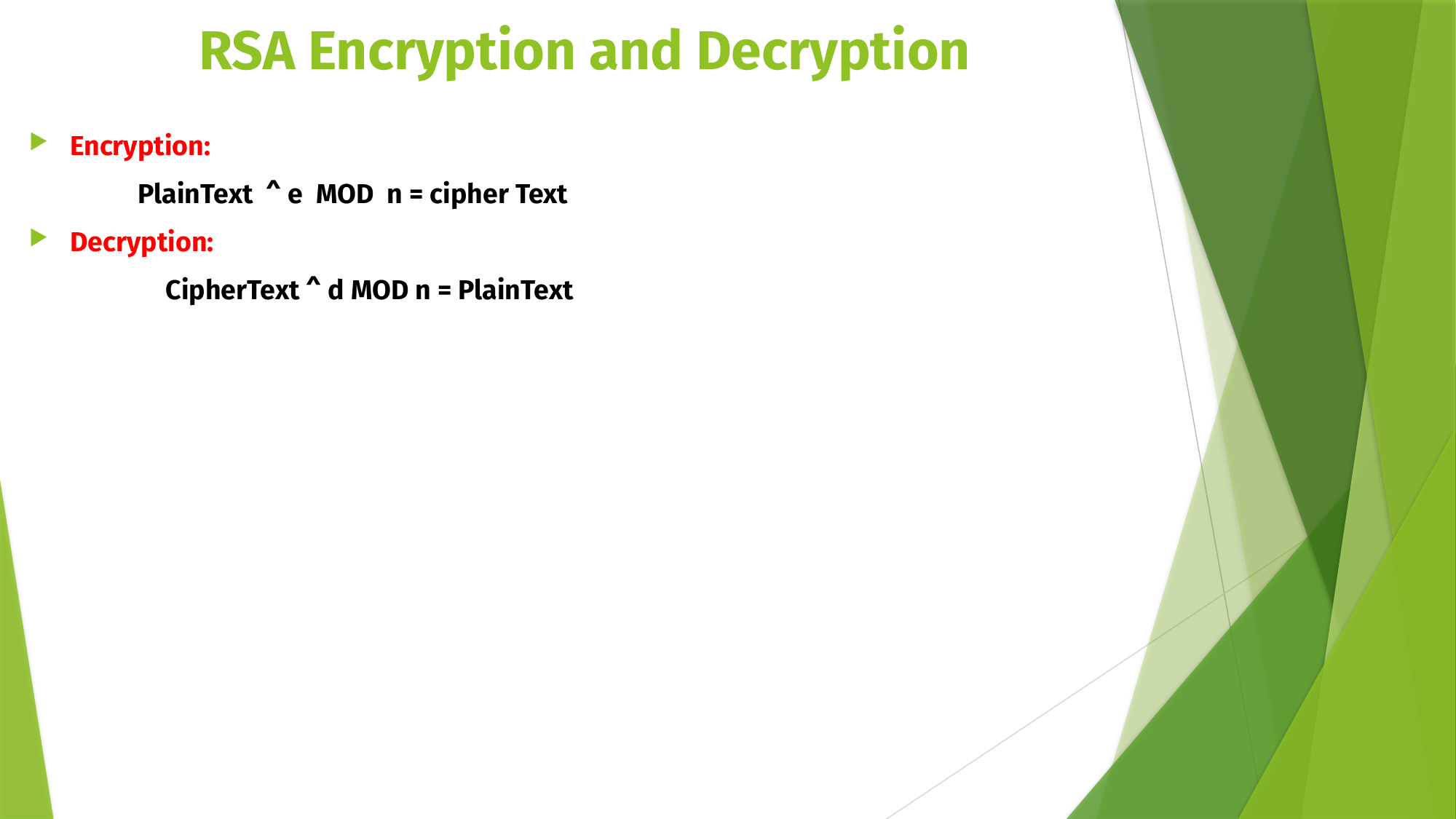

# RSA Encryption and Decryption
Encryption:
	PlainText  ^ e  MOD  n = cipher Text
Decryption:
	CipherText ^ d MOD n = PlainText